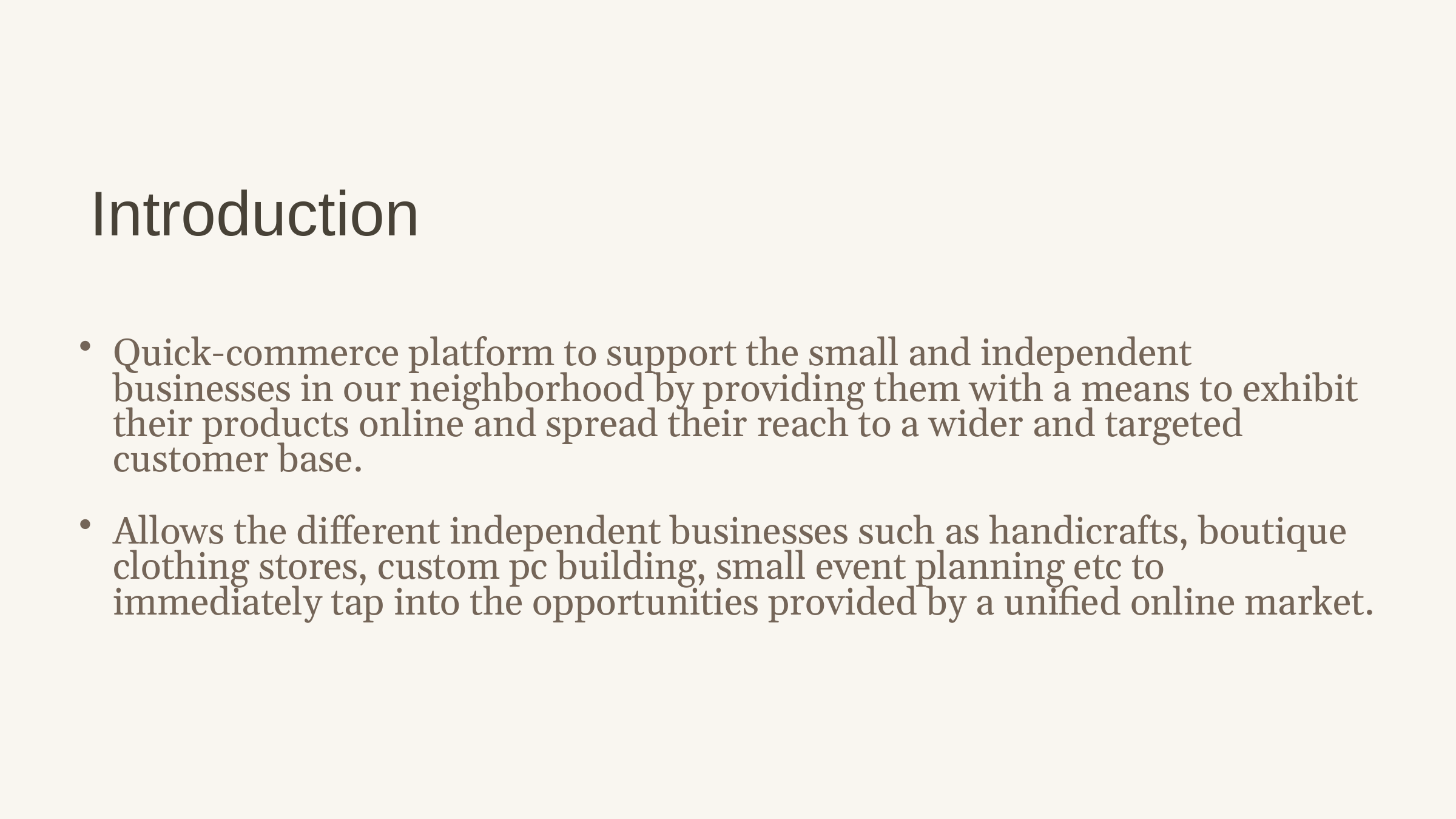

Introduction
Quick-commerce platform to support the small and independent businesses in our neighborhood by providing them with a means to exhibit their products online and spread their reach to a wider and targeted customer base.
Allows the different independent businesses such as handicrafts, boutique clothing stores, custom pc building, small event planning etc to immediately tap into the opportunities provided by a unified online market.